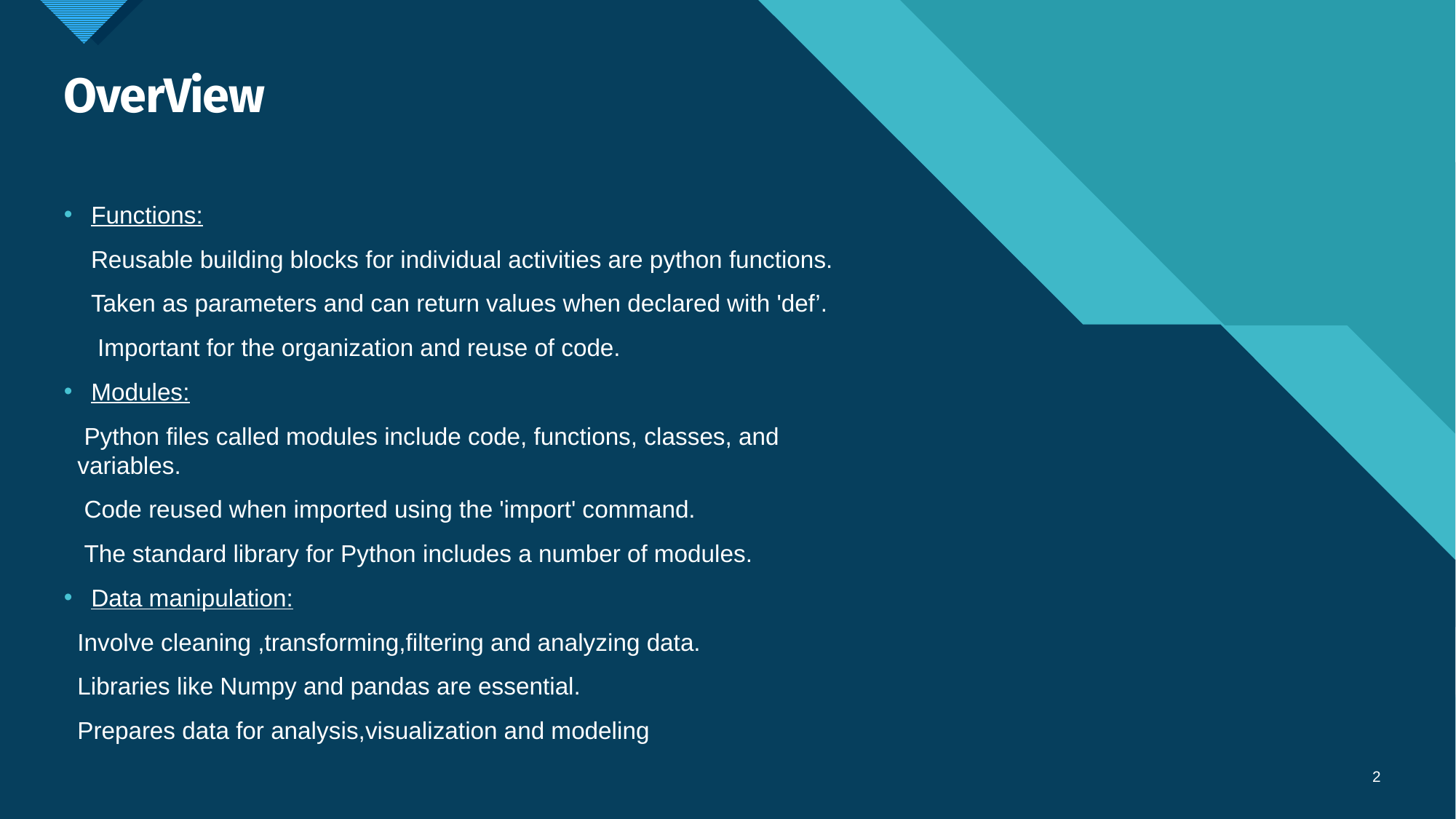

# OverView
Functions:
    Reusable building blocks for individual activities are python functions.
    Taken as parameters and can return values when declared with 'def’.
     Important for the organization and reuse of code.
Modules:
   Python files called modules include code, functions, classes, and            variables.
   Code reused when imported using the 'import' command.
   The standard library for Python includes a number of modules.
Data manipulation:
  Involve cleaning ,transforming,filtering and analyzing data.
  Libraries like Numpy and pandas are essential.
  Prepares data for analysis,visualization and modeling

2